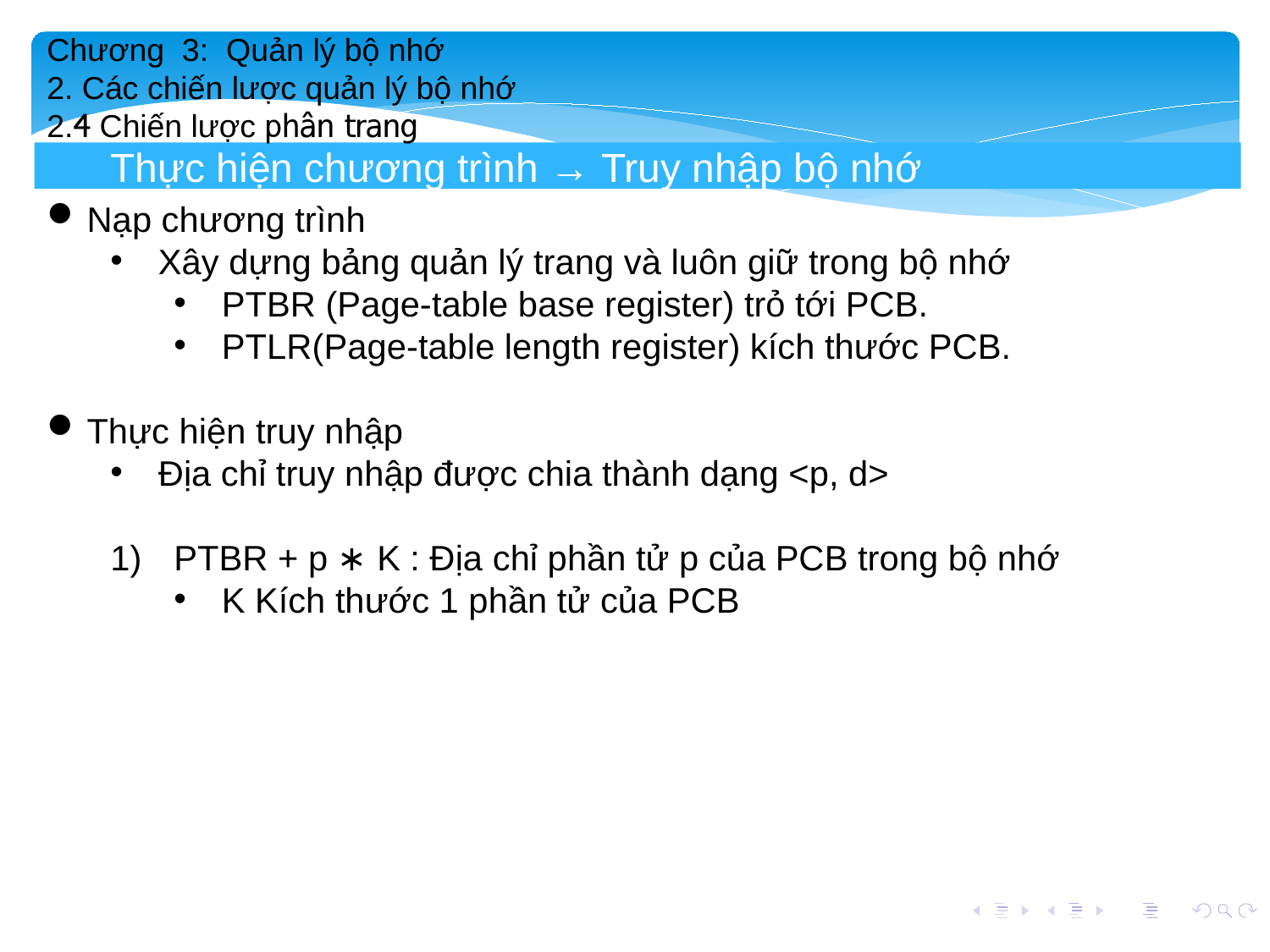

Chương  3:  Quản lý bộ nhớ
2. Các chiến lược quản lý bộ nhớ
2.4 Chiến lược phân trang
Thực hiện chương trình → Truy nhập bộ nhớ
Nạp chương trình
Xây dựng bảng quản lý trang và luôn giữ trong bộ nhớ
PTBR (Page-table base register) trỏ tới PCB.
PTLR(Page-table length register) kích thước PCB.

Thực hiện truy nhập
Địa chỉ truy nhập được chia thành dạng <p, d>

PTBR + p ∗ K : Địa chỉ phần tử p của PCB trong bộ nhớ
K Kích thước 1 phần tử của PCB